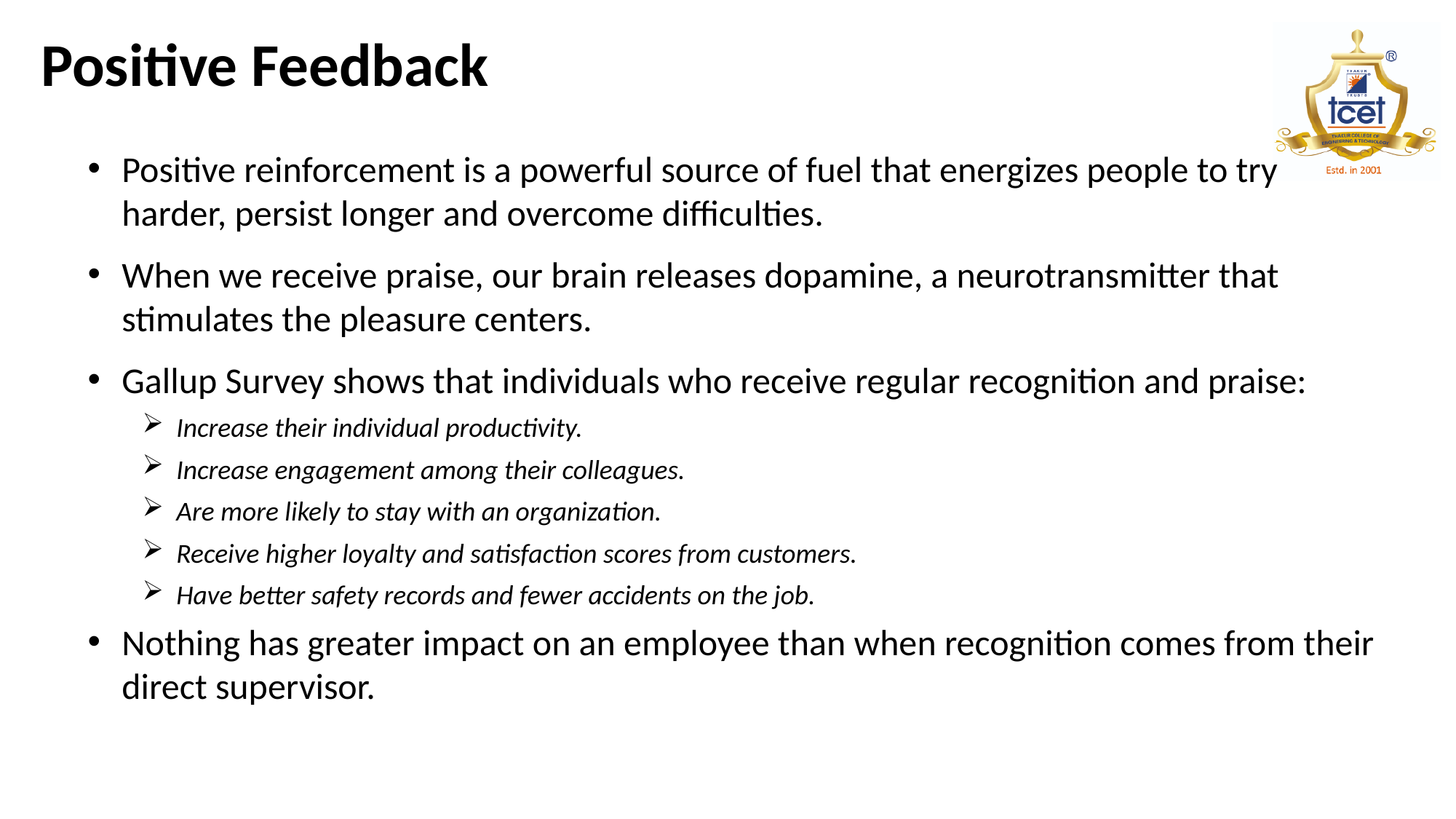

Positive Feedback
Positive reinforcement is a powerful source of fuel that energizes people to try harder, persist longer and overcome difficulties.
When we receive praise, our brain releases dopamine, a neurotransmitter that stimulates the pleasure centers.
Gallup Survey shows that individuals who receive regular recognition and praise:
Increase their individual productivity.
Increase engagement among their colleagues.
Are more likely to stay with an organization.
Receive higher loyalty and satisfaction scores from customers.
Have better safety records and fewer accidents on the job.
Nothing has greater impact on an employee than when recognition comes from their direct supervisor.